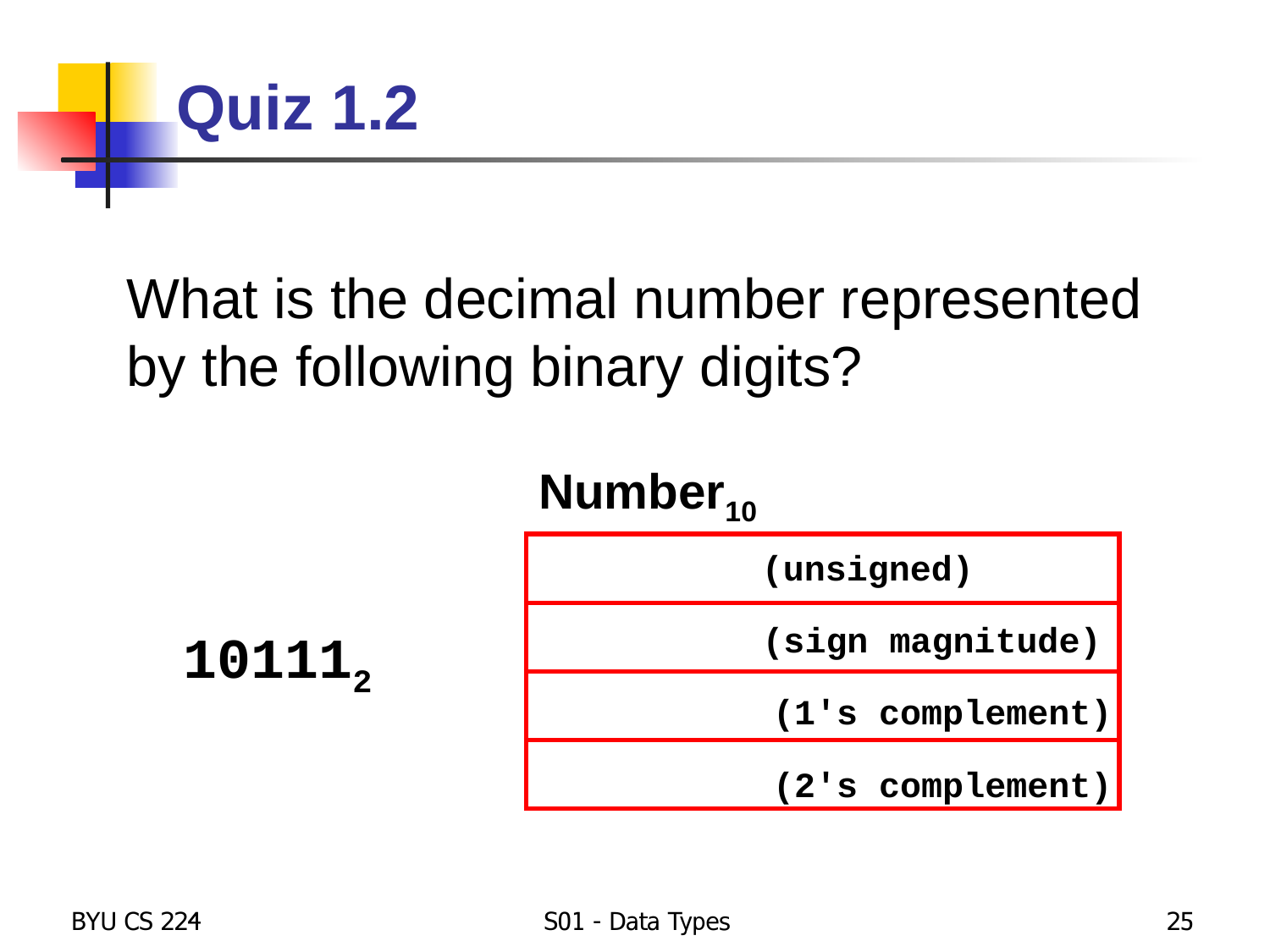

# Quiz 1.2
What is the decimal number represented by the following binary digits?
| Number10 |
| --- |
|  |
|  |
|  |
|  |
(unsigned)
(sign magnitude)
101112
(1's complement)
(2's complement)
BYU CS 224
S01 - Data Types
25